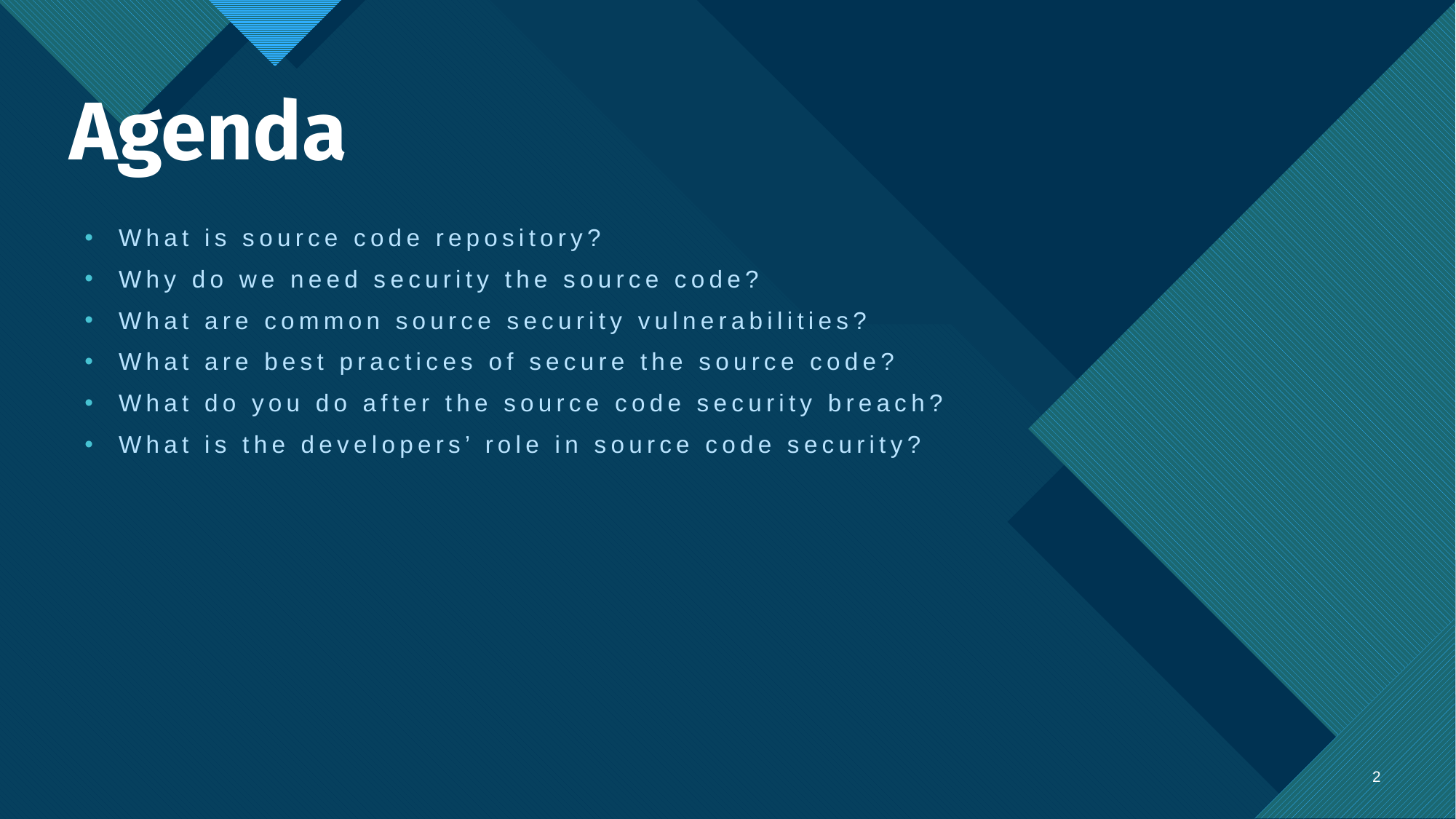

# Agenda
What is source code repository?
Why do we need security the source code?
What are common source security vulnerabilities?
What are best practices of secure the source code?
What do you do after the source code security breach?
What is the developers’ role in source code security?

2